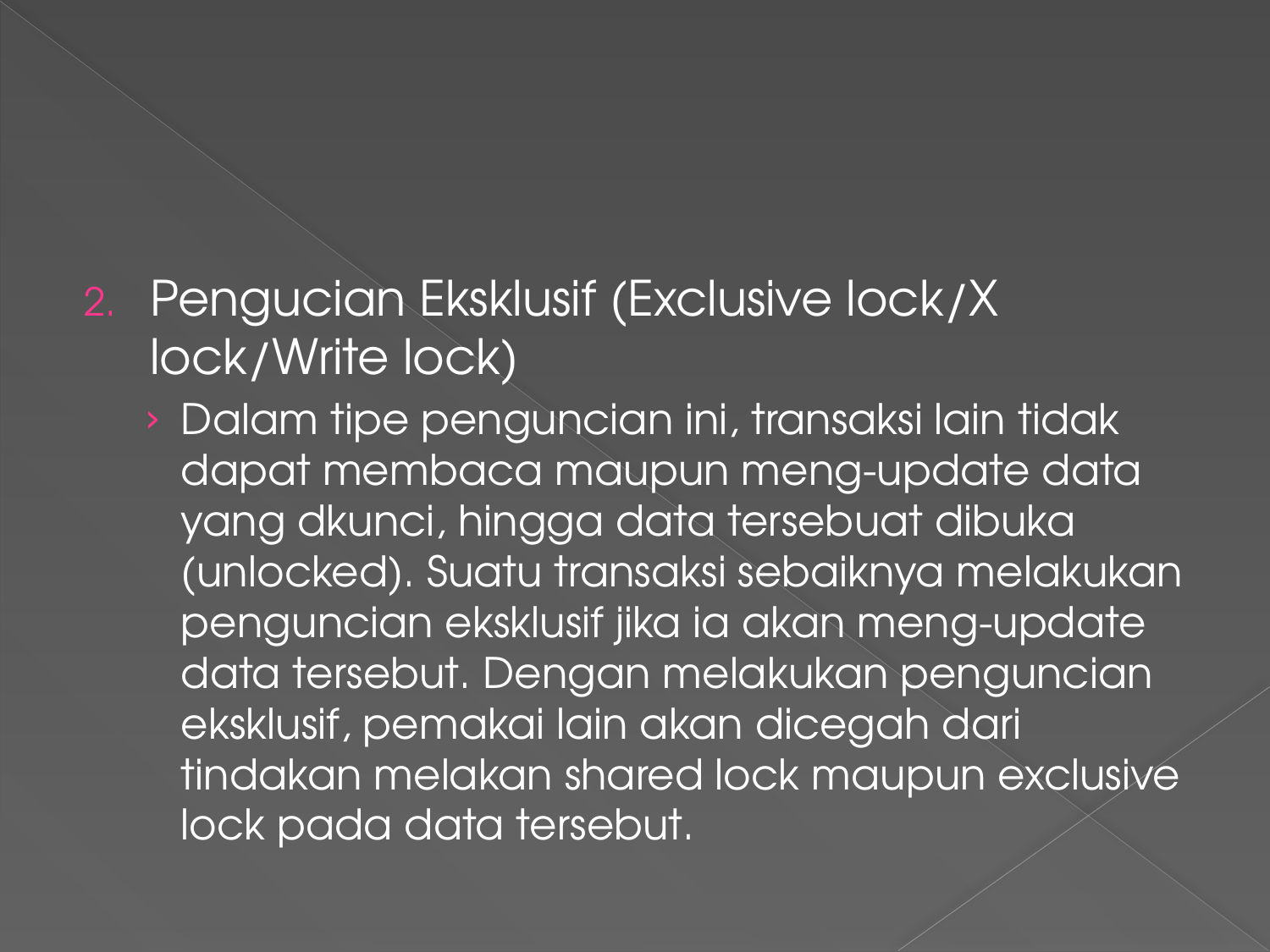

#
Pengucian Eksklusif (Exclusive lock/X lock/Write lock)
Dalam tipe penguncian ini, transaksi lain tidak dapat membaca maupun meng-update data yang dkunci, hingga data tersebuat dibuka (unlocked). Suatu transaksi sebaiknya melakukan penguncian eksklusif jika ia akan meng-update data tersebut. Dengan melakukan penguncian eksklusif, pemakai lain akan dicegah dari tindakan melakan shared lock maupun exclusive lock pada data tersebut.